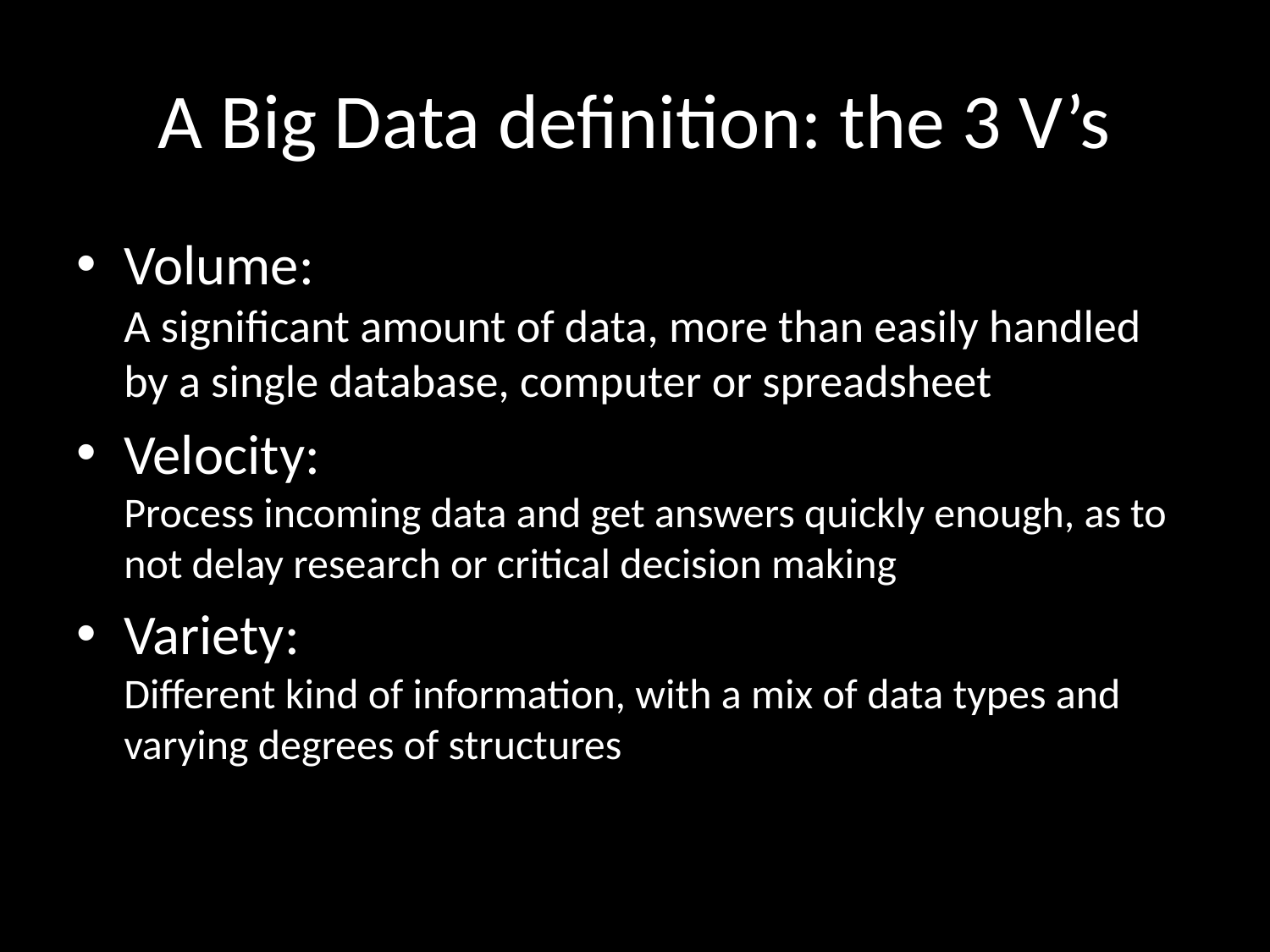

# A Big Data definition: the 3 V’s
Volume:
A significant amount of data, more than easily handled by a single database, computer or spreadsheet
Velocity:
Process incoming data and get answers quickly enough, as to  not delay research or critical decision making
Variety:
Different kind of information, with a mix of data types and varying degrees of structures